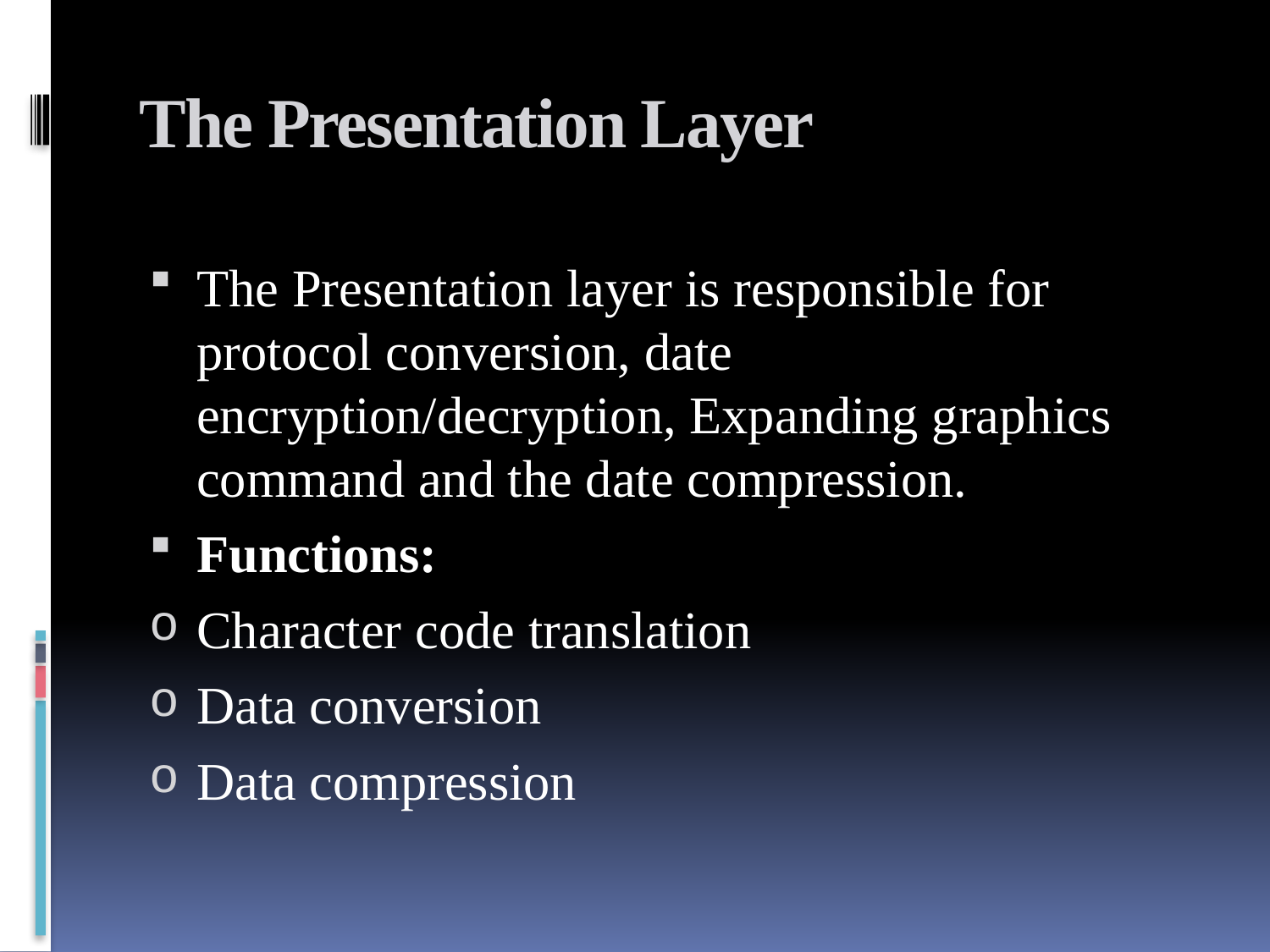

# The Presentation Layer
The Presentation layer is responsible for protocol conversion, date encryption/decryption, Expanding graphics command and the date compression.
Functions:
Character code translation
Data conversion
Data compression